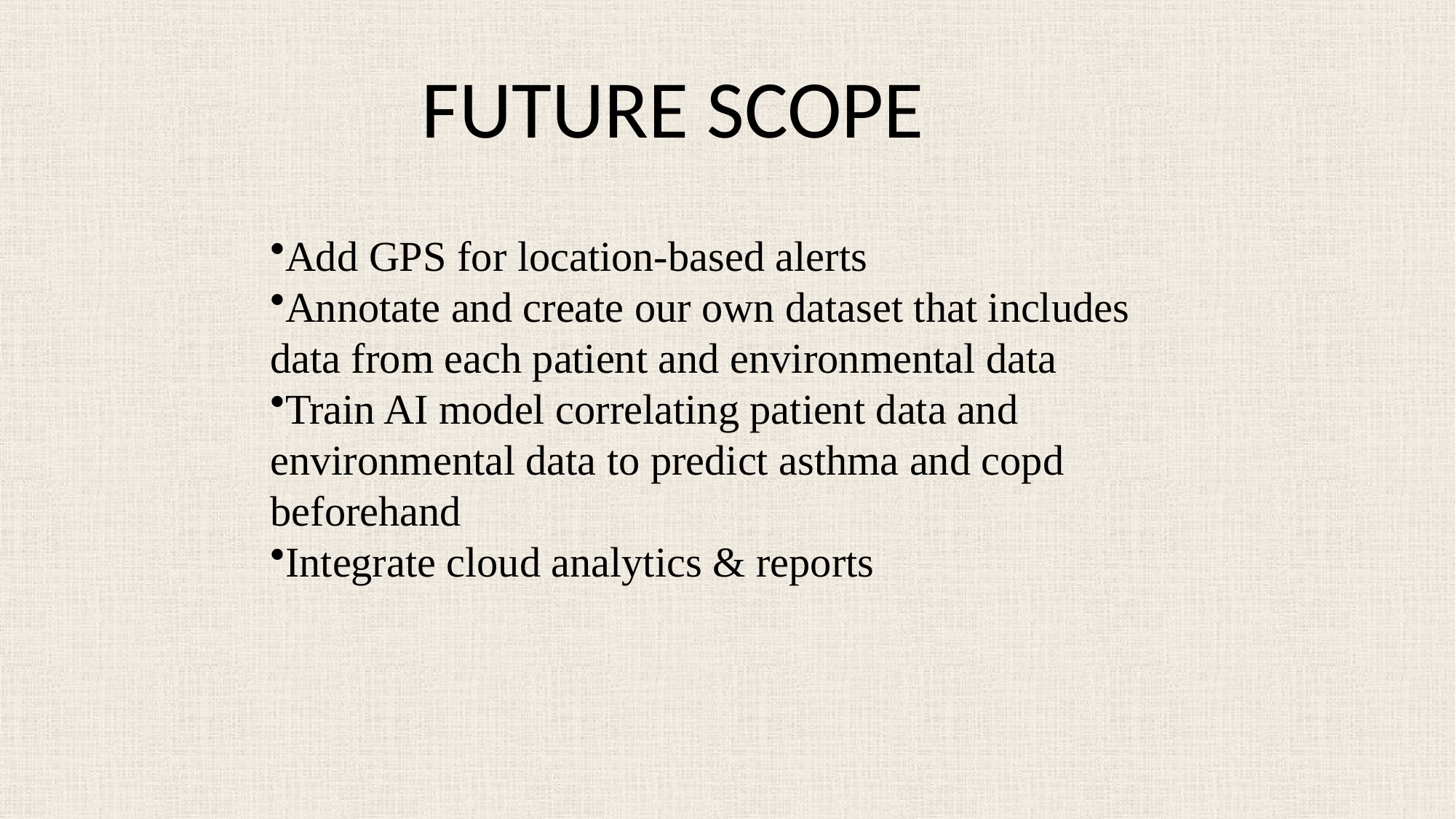

FUTURE SCOPE
Add GPS for location-based alerts
Annotate and create our own dataset that includes data from each patient and environmental data
Train AI model correlating patient data and environmental data to predict asthma and copd beforehand
Integrate cloud analytics & reports